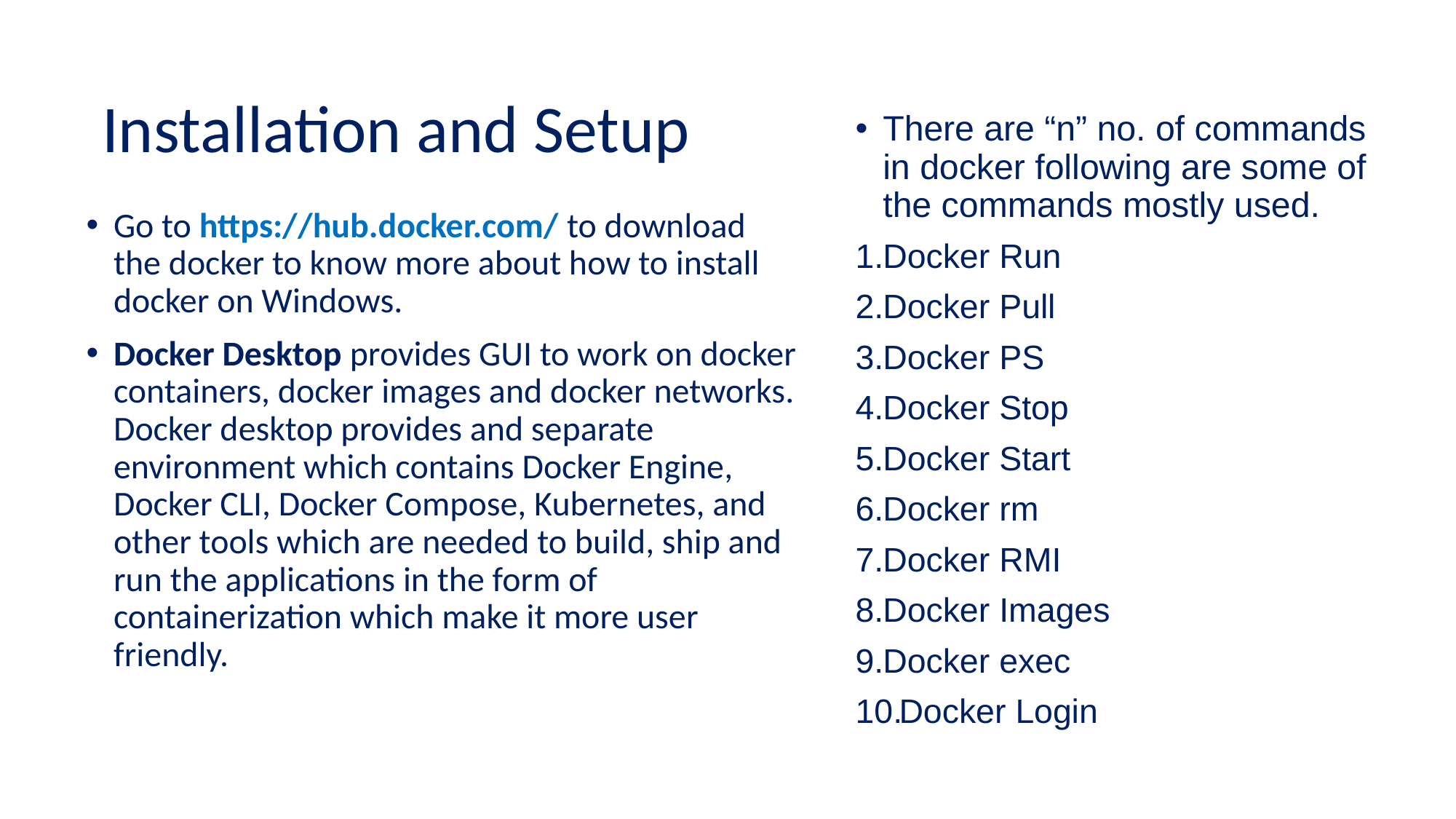

# Installation and Setup
There are “n” no. of commands in docker following are some of the commands mostly used.
Docker Run
Docker Pull
Docker PS
Docker Stop
Docker Start
Docker rm
Docker RMI
Docker Images
Docker exec
Docker Login

Go to https://hub.docker.com/ to download the docker to know more about how to install docker on Windows.
Docker Desktop provides GUI to work on docker containers, docker images and docker networks. Docker desktop provides and separate environment which contains Docker Engine, Docker CLI, Docker Compose, Kubernetes, and other tools which are needed to build, ship and run the applications in the form of containerization which make it more user friendly.